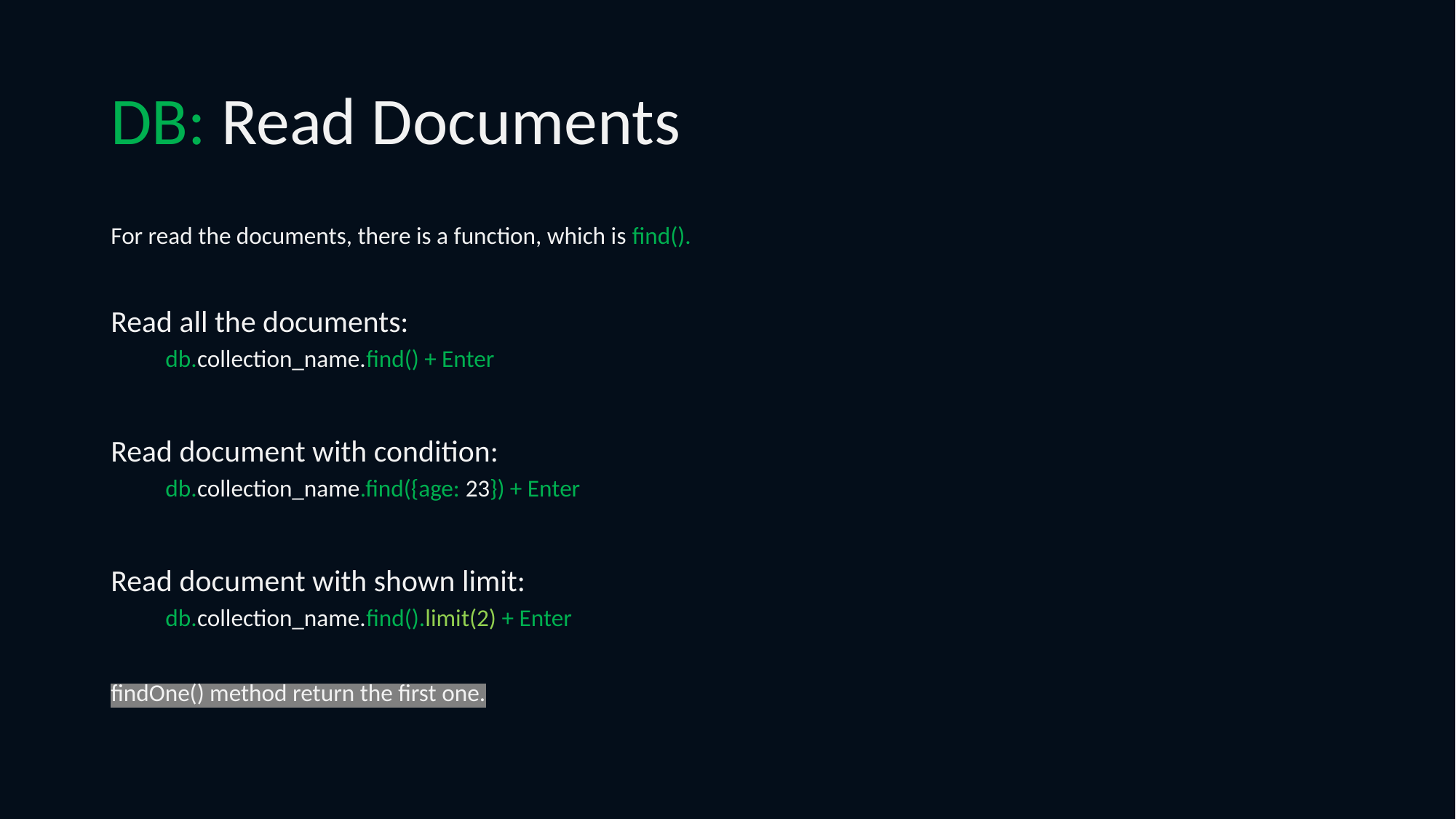

# DB: Read Documents
For read the documents, there is a function, which is find().

Read all the documents:
db.collection_name.find() + Enter

Read document with condition:
db.collection_name.find({age: 23}) + Enter

Read document with shown limit:
db.collection_name.find().limit(2) + Enter

findOne() method return the first one.